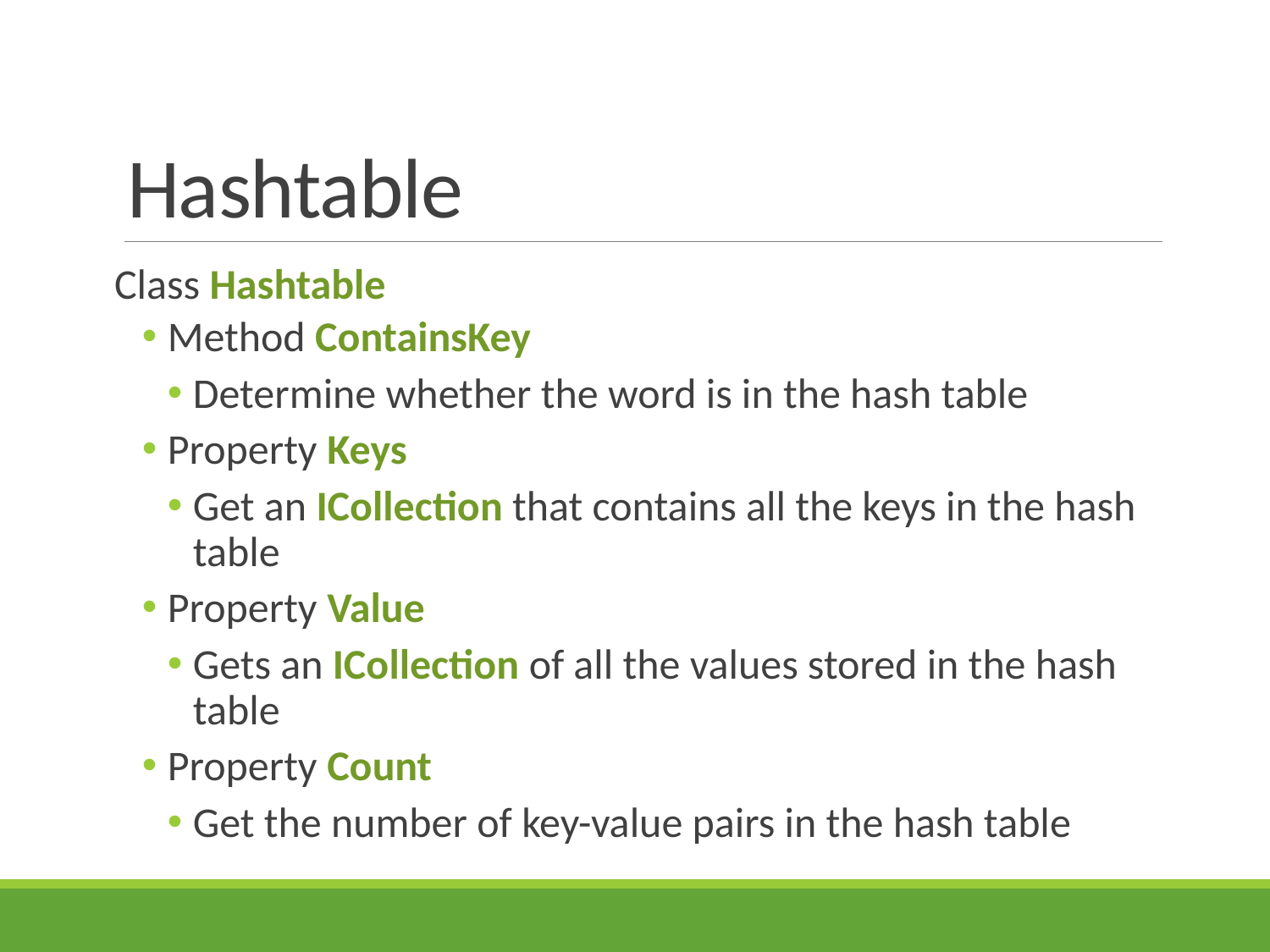

# Hashtable
Class Hashtable
Method ContainsKey
Determine whether the word is in the hash table
Property Keys
Get an ICollection that contains all the keys in the hash table
Property Value
Gets an ICollection of all the values stored in the hash table
Property Count
Get the number of key-value pairs in the hash table